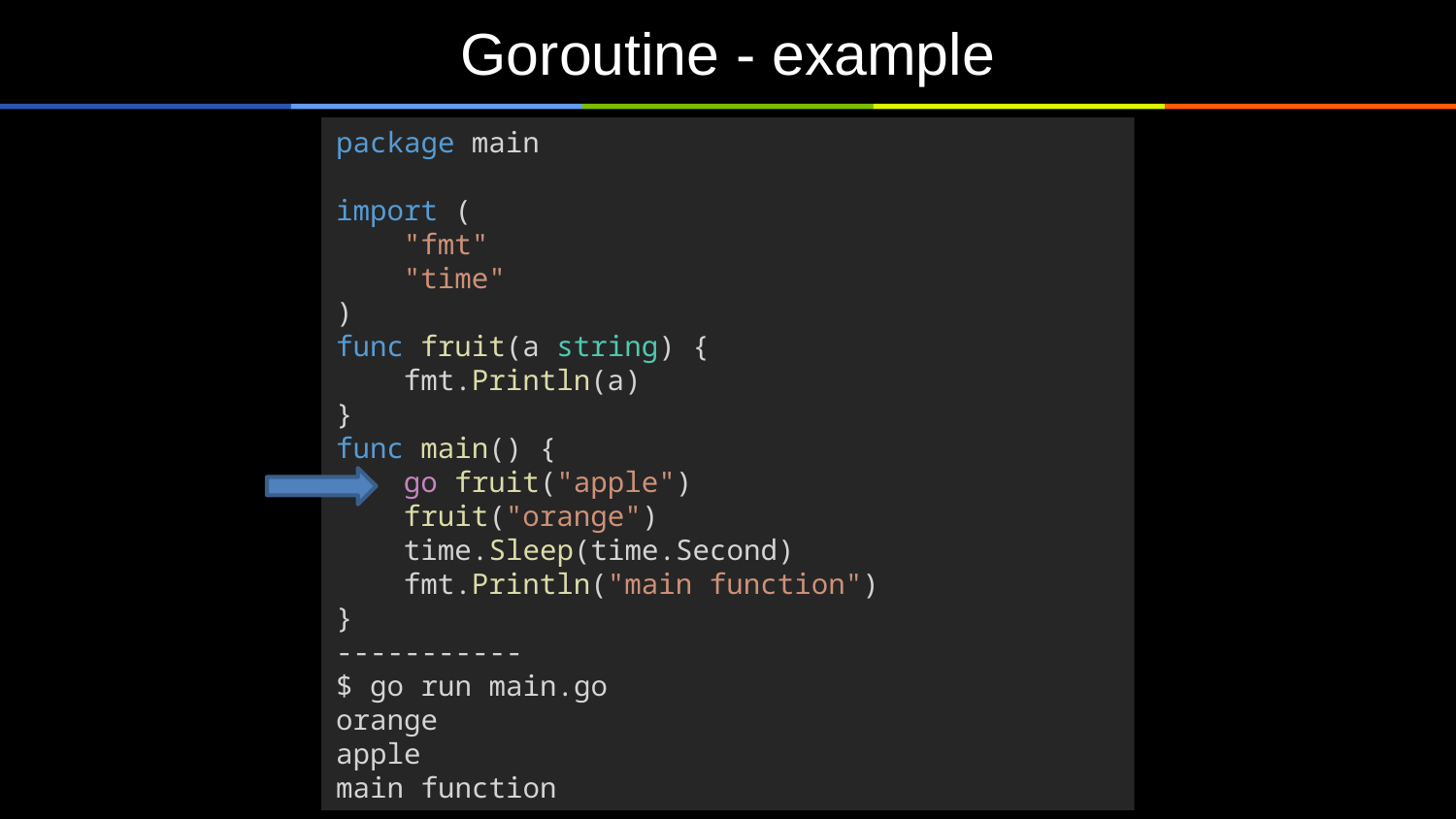

# Goroutine - example
package main
import (
    "fmt"
    "time"
)
func fruit(a string) {
    fmt.Println(a)
}
func main() {
    go fruit("apple")
    fruit("orange")
    time.Sleep(time.Second)
    fmt.Println("main function")
}
-----------
$ go run main.go
orange
apple
main function